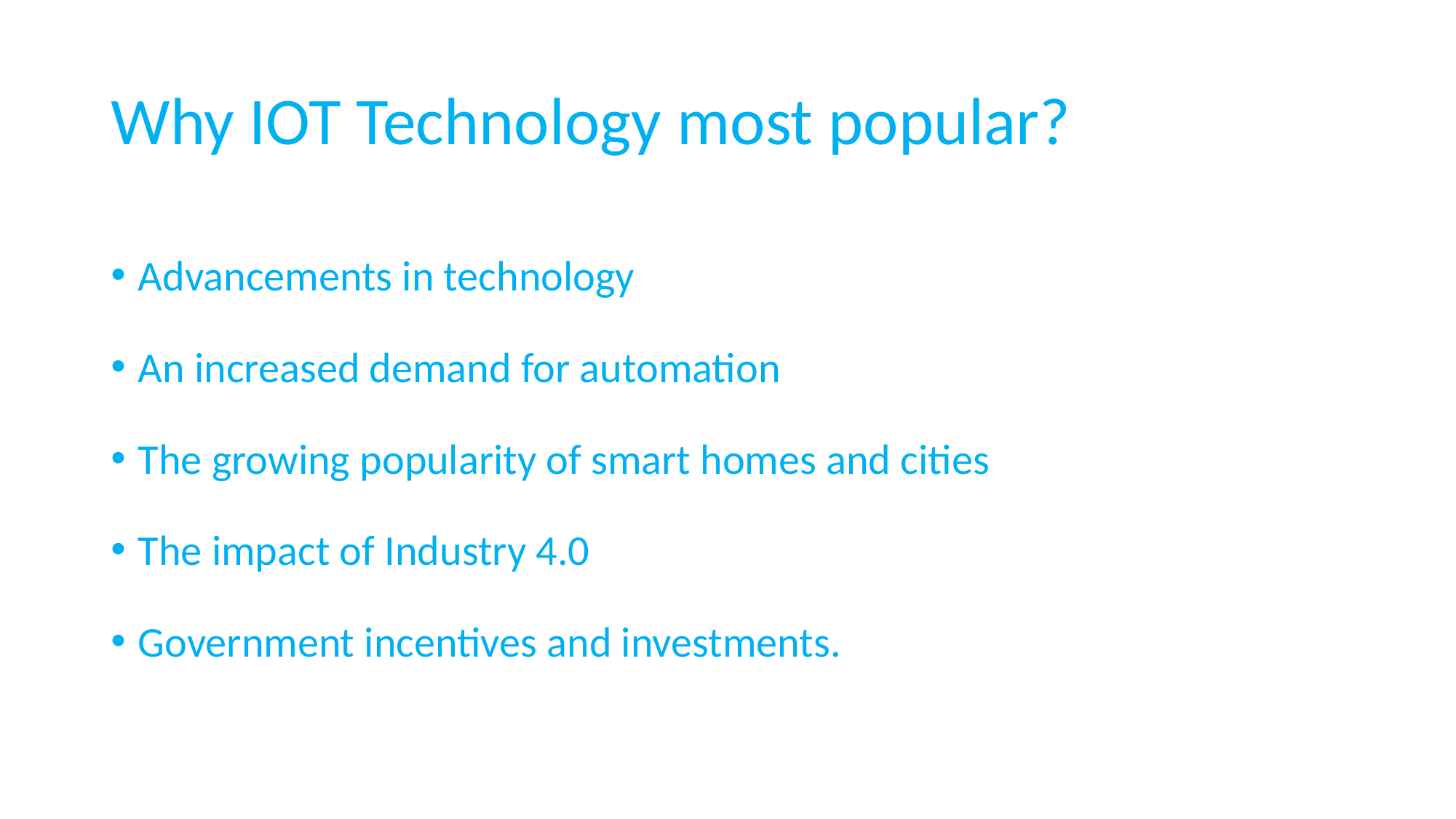

# Why IOT Technology most popular?
Advancements in technology
An increased demand for automation
The growing popularity of smart homes and cities
The impact of Industry 4.0
Government incentives and investments.